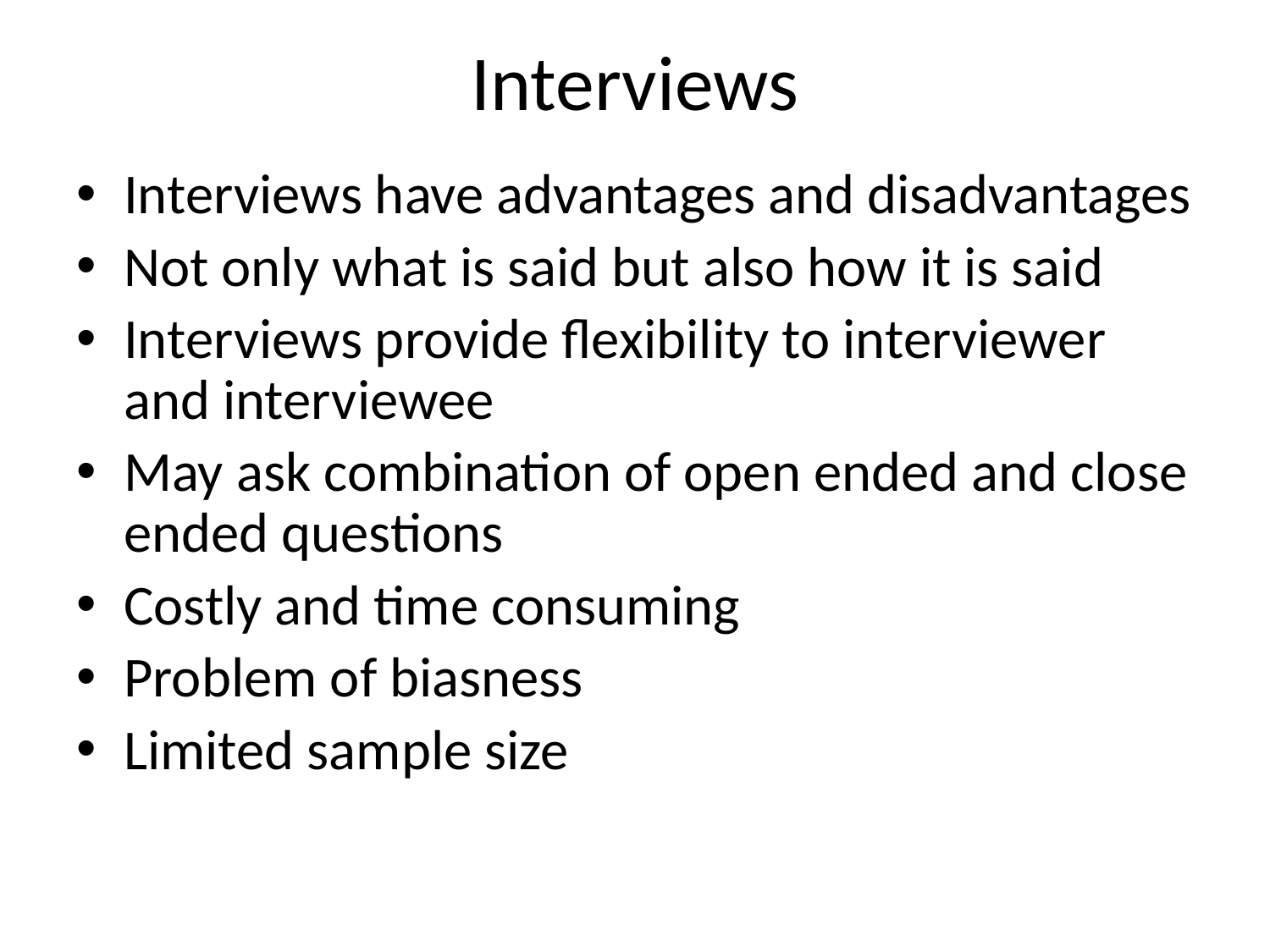

# Interviews
Interviews have advantages and disadvantages
Not only what is said but also how it is said
Interviews provide flexibility to interviewer and interviewee
May ask combination of open ended and close ended questions
Costly and time consuming
Problem of biasness
Limited sample size